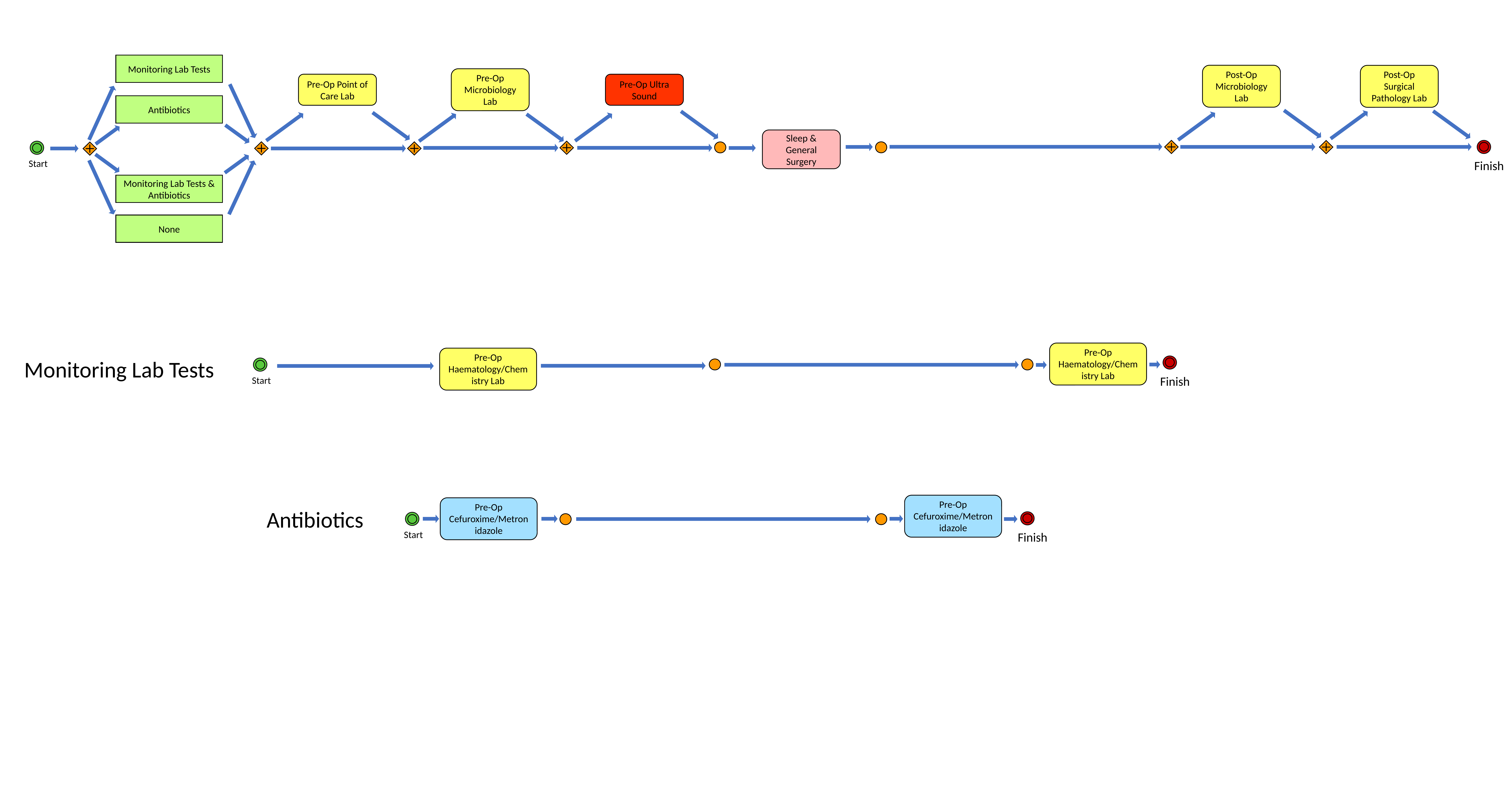

Monitoring Lab Tests

Post-Op Microbiology Lab

Post-Op Surgical Pathology Lab

Pre-Op Microbiology Lab

Pre-Op Point of Care Lab

Pre-Op Ultra Sound
Antibiotics

Sleep & General Surgery

Finish

Start

Monitoring Lab Tests & Antibiotics

None

Pre-Op Haematology/Chemistry Lab

Pre-Op Haematology/Chemistry Lab

Monitoring Lab Tests

Finish

Start

Pre-Op Cefuroxime/Metronidazole

Pre-Op Cefuroxime/Metronidazole

Antibiotics

Finish

Start